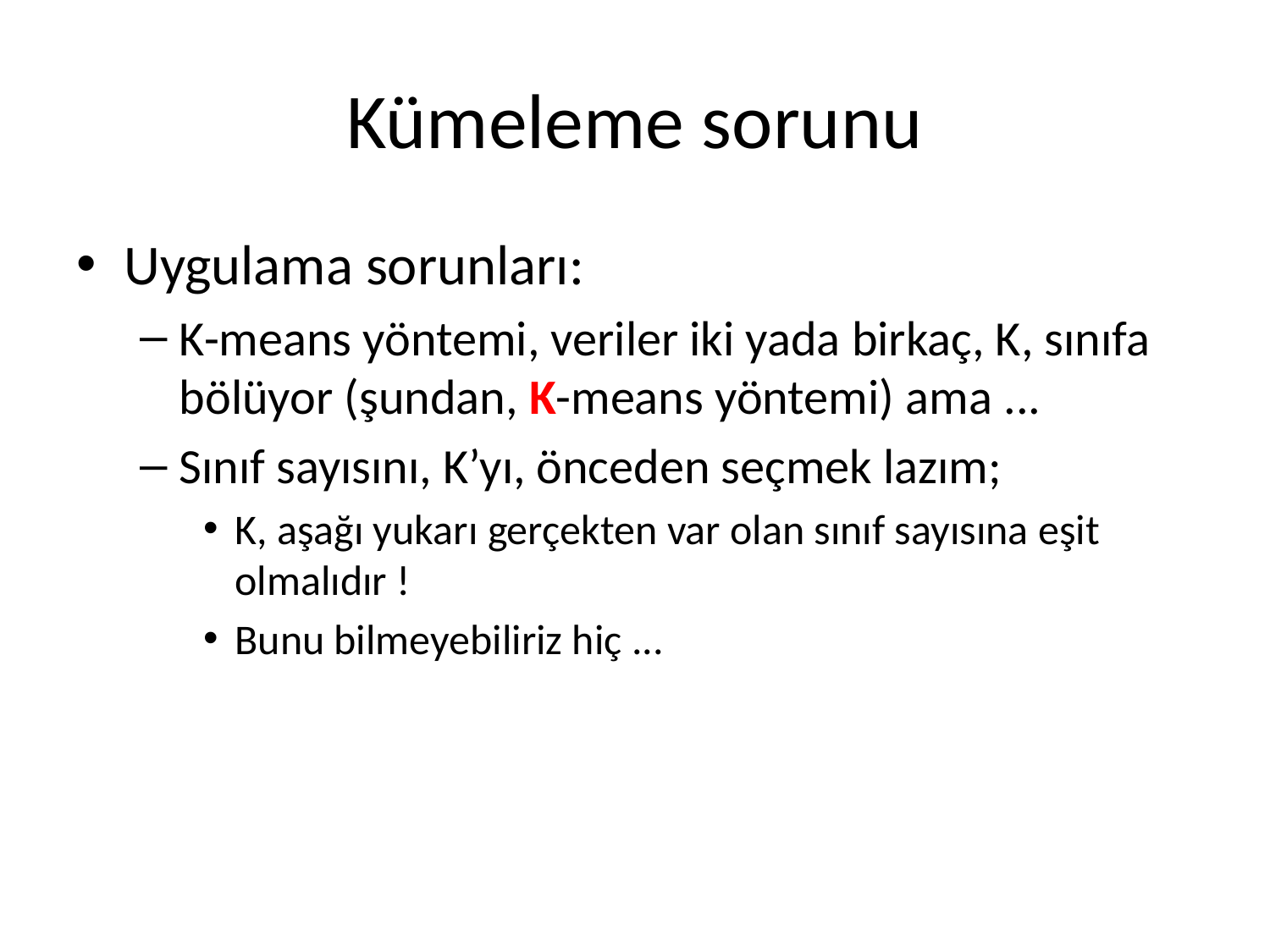

# Kümeleme sorunu
Uygulama sorunları:
K-means yöntemi, veriler iki yada birkaç, K, sınıfa bölüyor (şundan, K-means yöntemi) ama ...
Sınıf sayısını, K’yı, önceden seçmek lazım;
K, aşağı yukarı gerçekten var olan sınıf sayısına eşit olmalıdır !
Bunu bilmeyebiliriz hiç ...